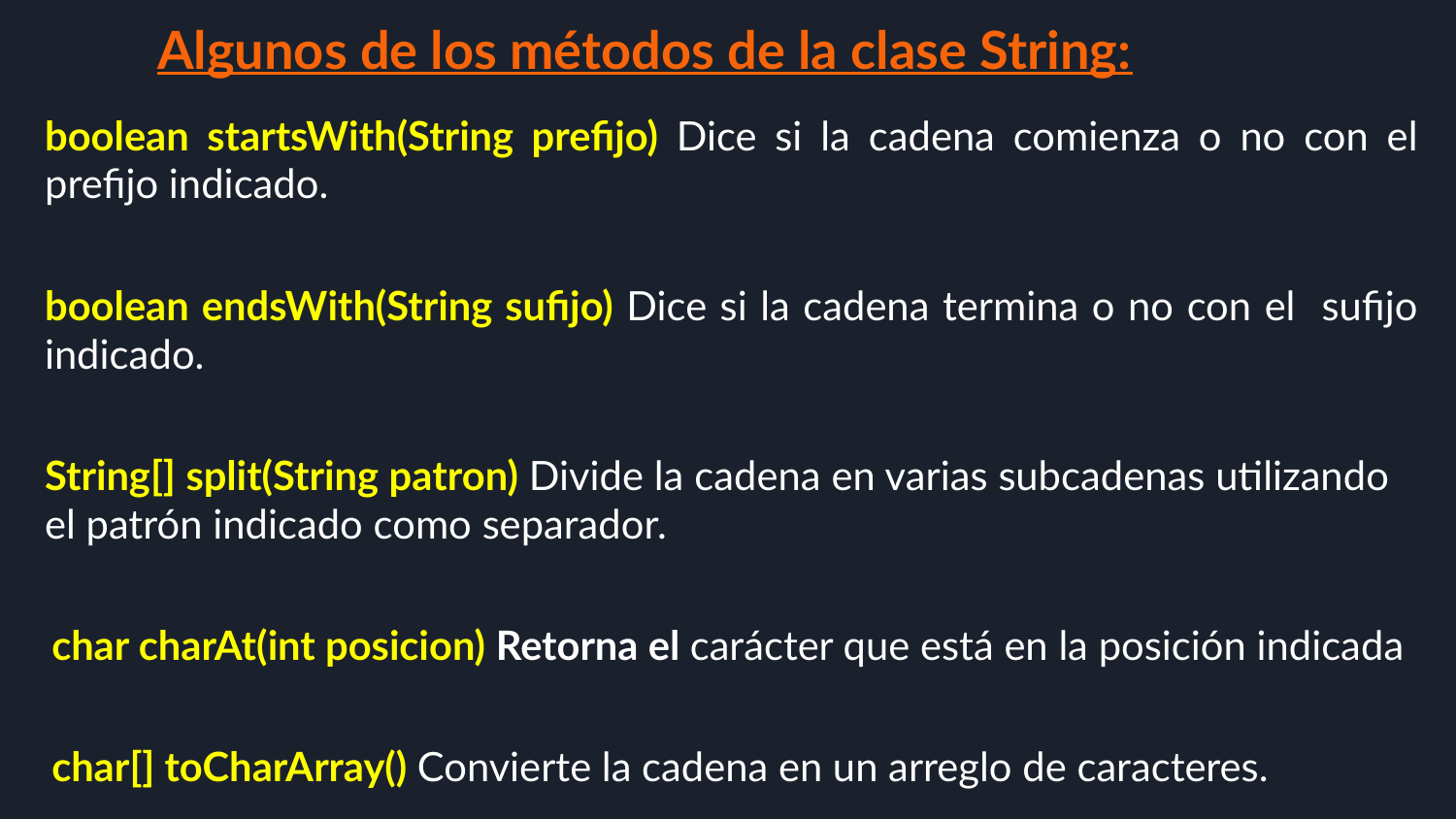

Algunos de los métodos de la clase String:
boolean startsWith(String prefijo) Dice si la cadena comienza o no con el prefijo indicado.

boolean endsWith(String sufijo) Dice si la cadena termina o no con el  sufijo indicado.

String[] split(String patron) Divide la cadena en varias subcadenas utilizando  el patrón indicado como separador.

              char charAt(int posicion) Retorna el carácter que está en la posición indicada

              char[] toCharArray() Convierte la cadena en un arreglo de caracteres.